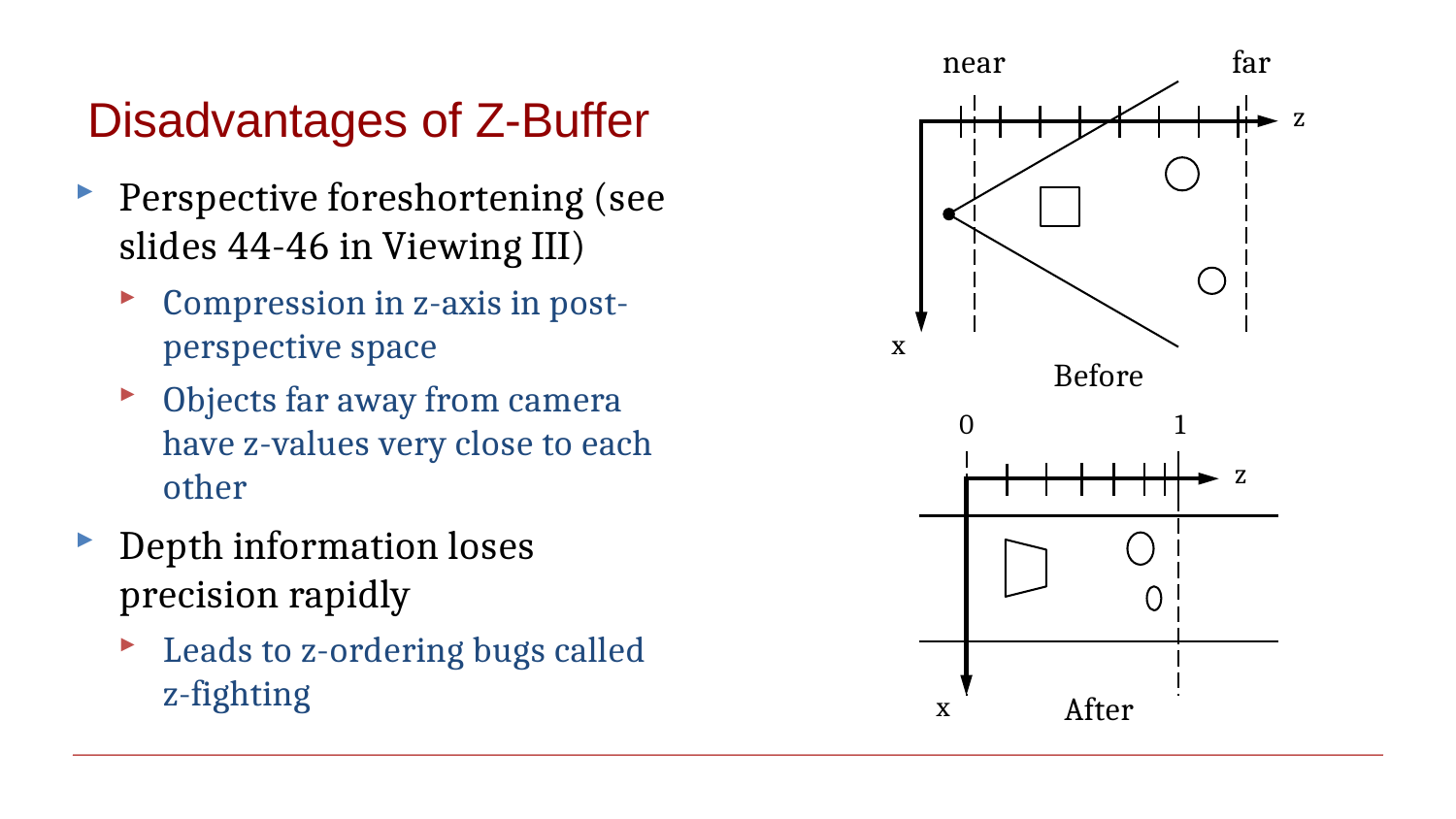

near
far
z

x
Before
# Disadvantages of Z-Buffer
Perspective foreshortening (see slides 44-46 in Viewing III)
Compression in z-axis in post-perspective space
Objects far away from camera have z-values very close to each other
Depth information loses precision rapidly
Leads to z-ordering bugs called z-fighting

0
1
z

x
After